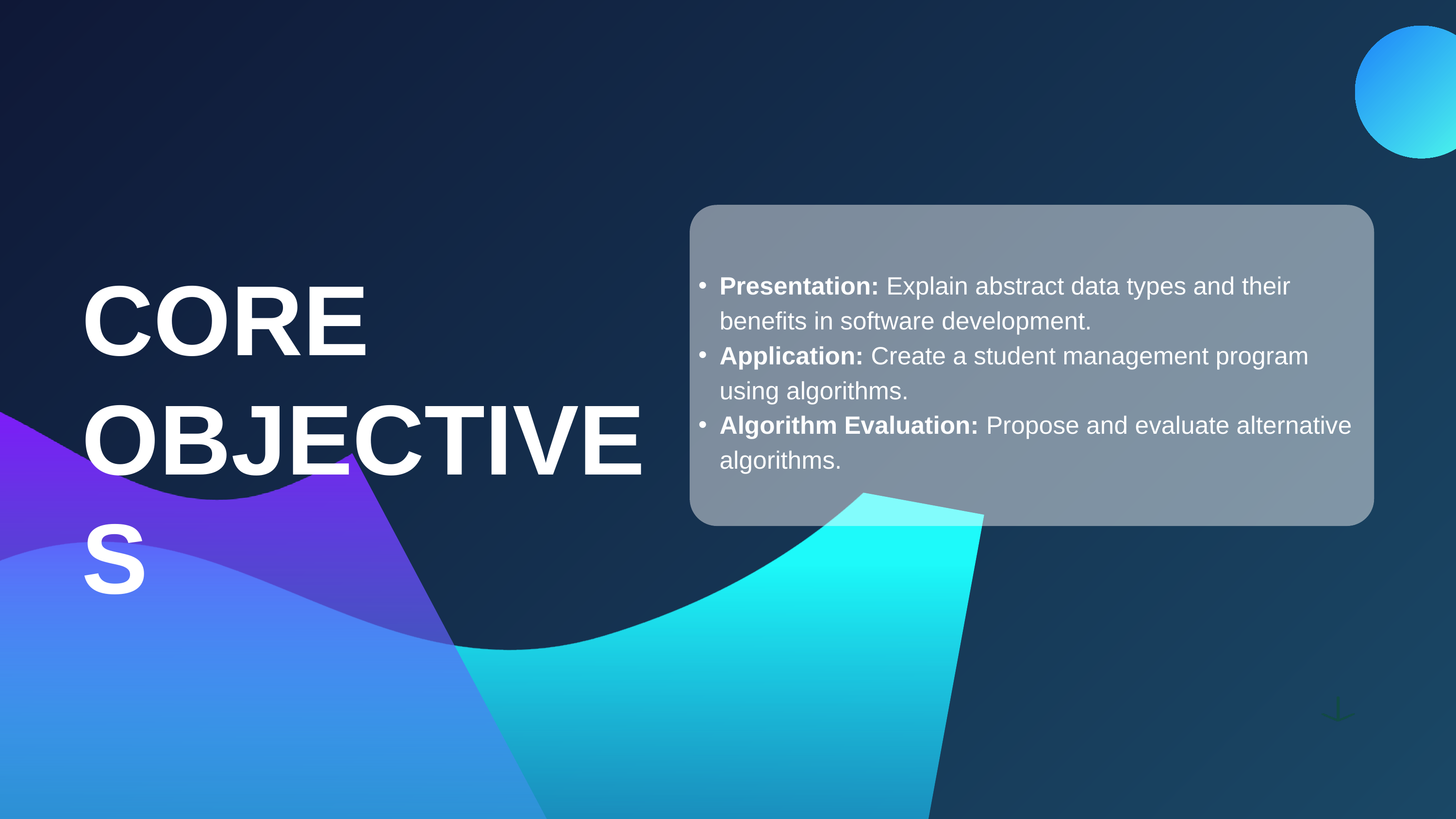

CORE OBJECTIVES

Presentation: Explain abstract data types and their benefits in software development.
Application: Create a student management program using algorithms.
Algorithm Evaluation: Propose and evaluate alternative algorithms.